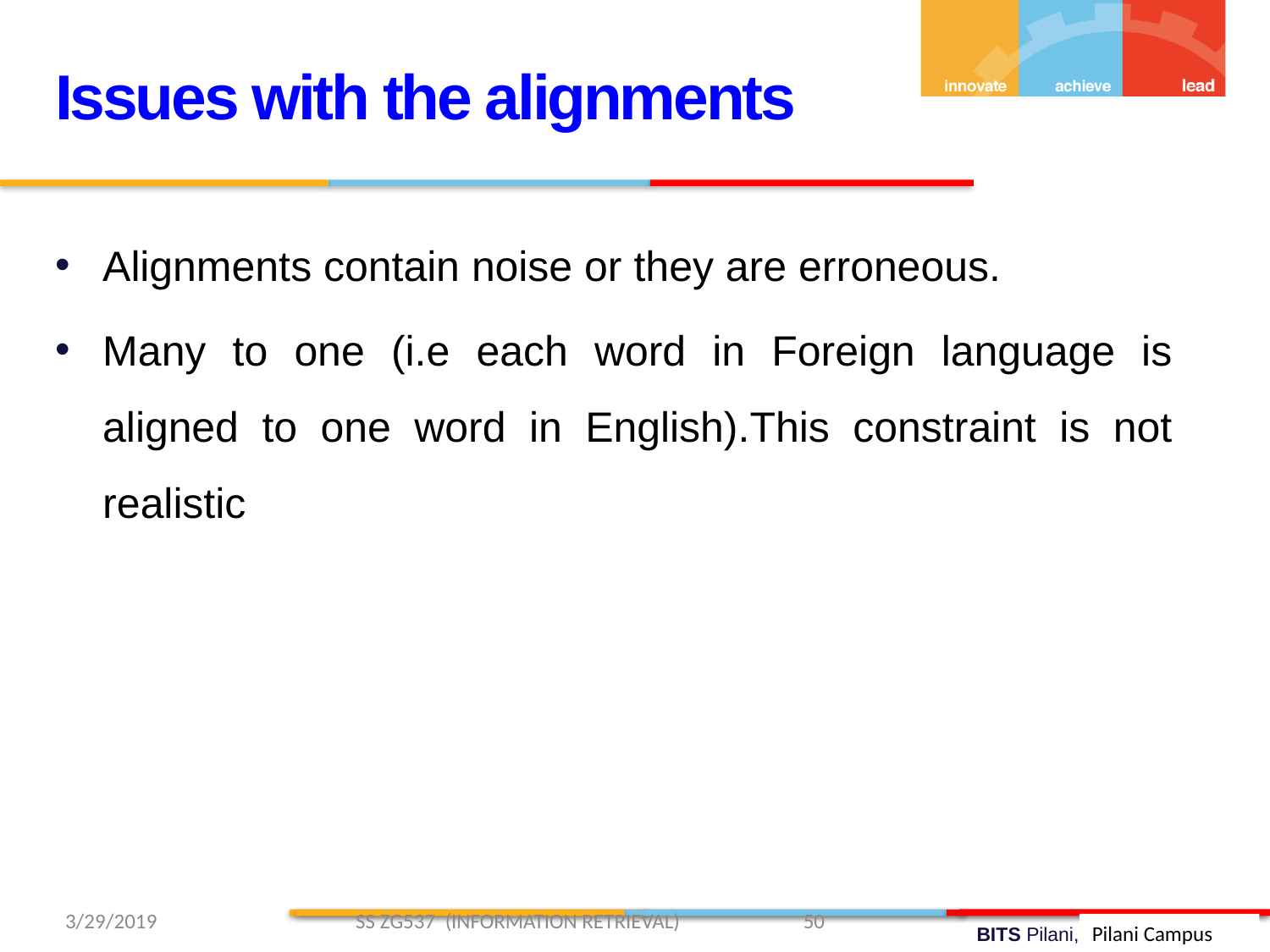

Issues with the alignments
Alignments contain noise or they are erroneous.
Many to one (i.e each word in Foreign language is aligned to one word in English).This constraint is not realistic

3/29/2019                                         SS ZG537  (INFORMATION RETRIEVAL)                         50
Pilani Campus